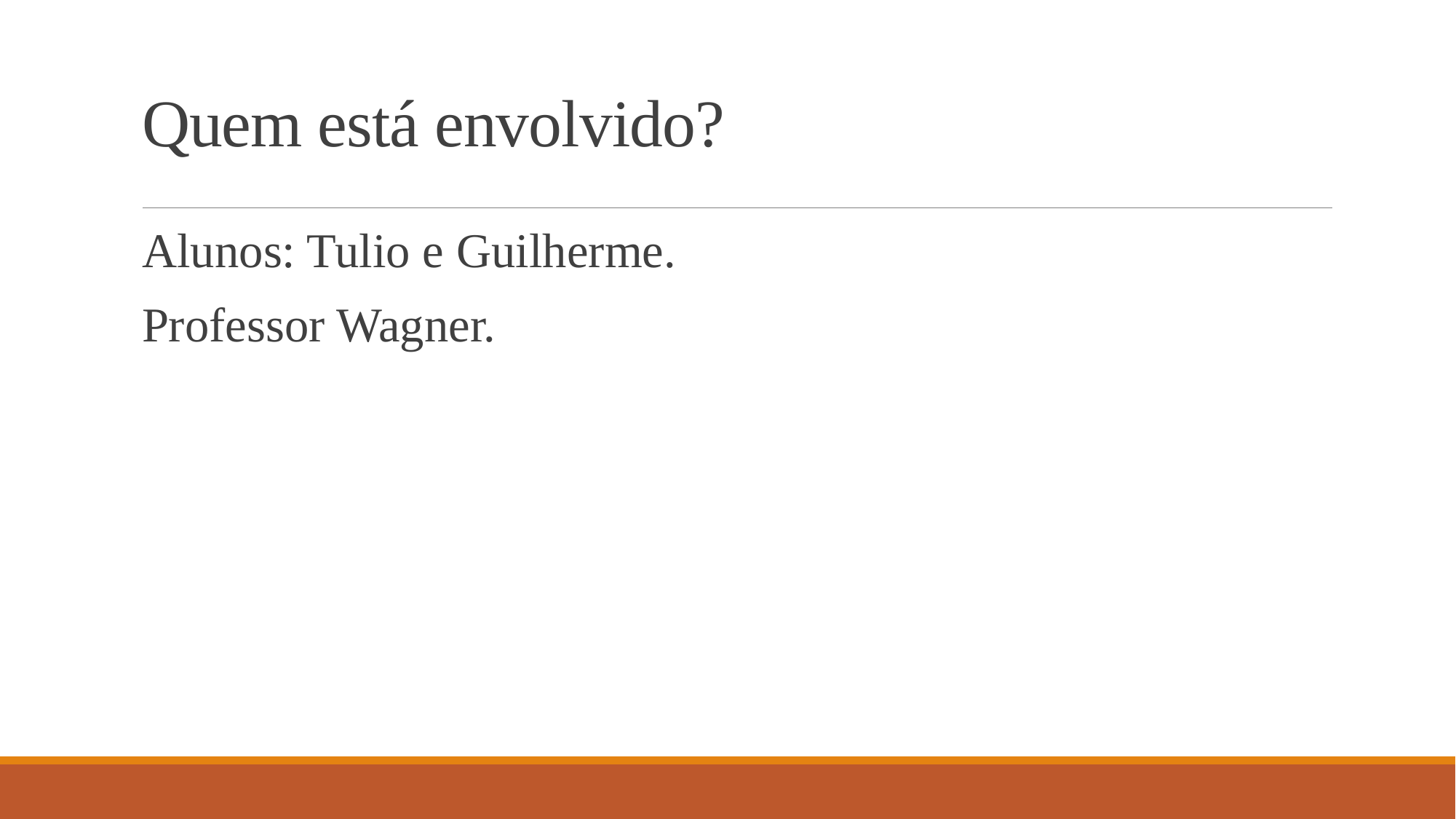

# Quem está envolvido?
Alunos: Tulio e Guilherme.
Professor Wagner.